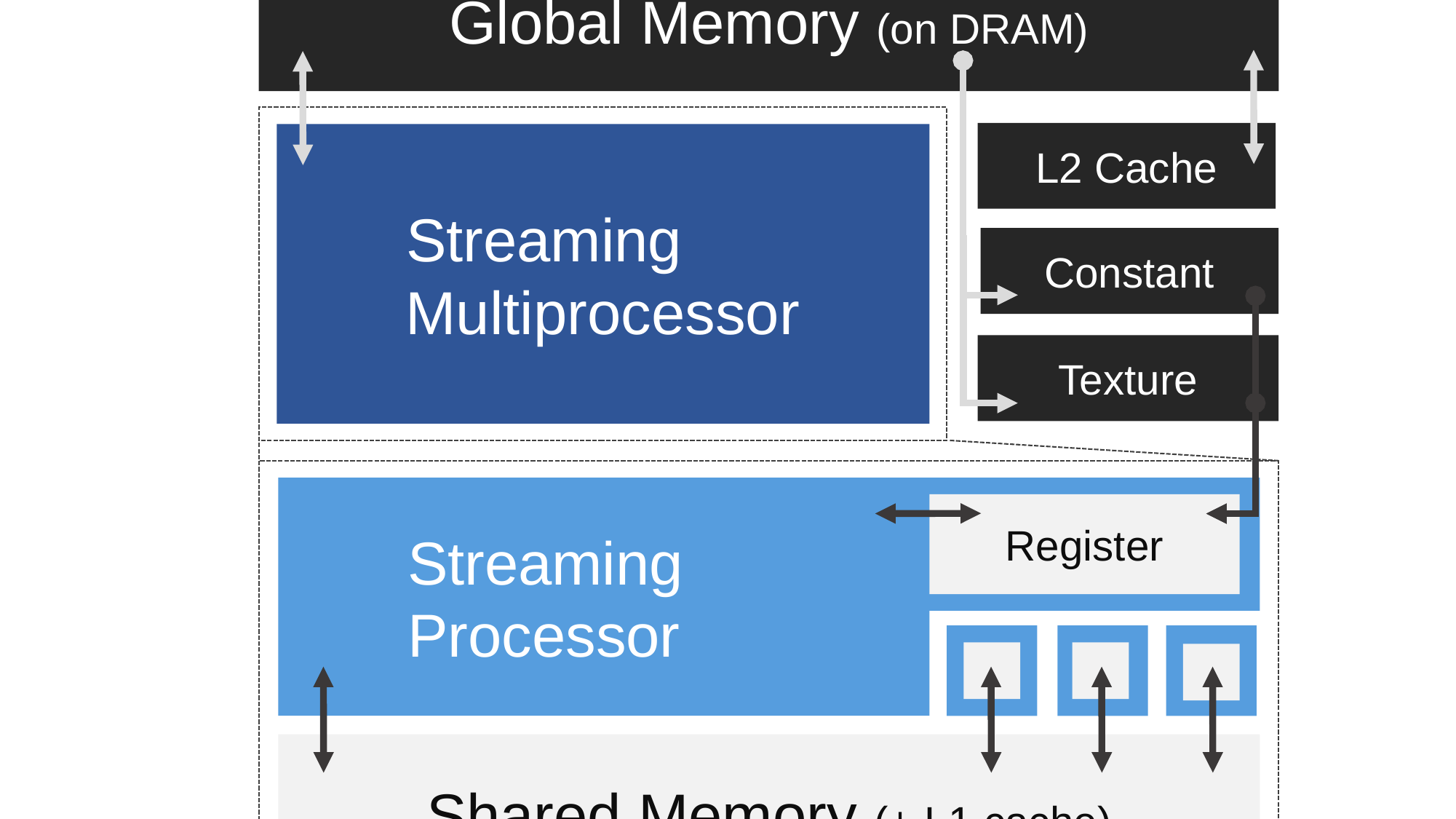

SM
SM
SM
SM
SM
SM
SM
SM
SM
SM
Global Memory (on DRAM)

L2 Cache
       Streaming
       Multiprocessor
Constant

Texture

       Streaming
       Processor

Register

Shared Memory (+ L1 cache)